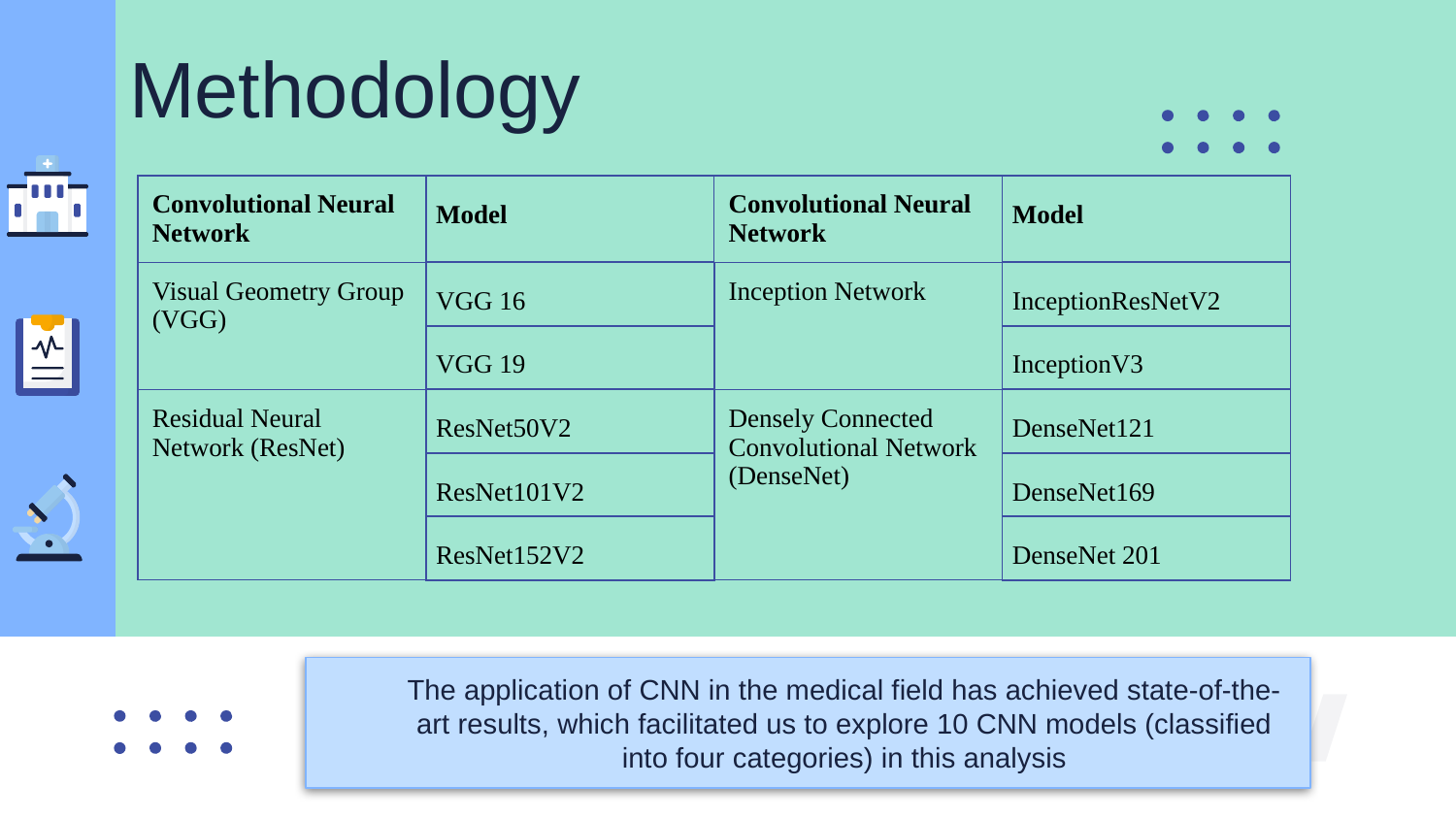

# Methodology

| Convolutional Neural Network | Model | Convolutional Neural Network | Model |
| --- | --- | --- | --- |
| Visual Geometry Group (VGG) | VGG 16 | Inception Network | InceptionResNetV2 |
|  | VGG 19 |  | InceptionV3 |
| Residual Neural Network (ResNet) | ResNet50V2 | Densely Connected Convolutional Network (DenseNet) | DenseNet121 |
|  | ResNet101V2 |  | DenseNet169 |
|  | ResNet152V2 |  | DenseNet 201 |

The application of CNN in the medical field has achieved state-of-the-art results, which facilitated us to explore 10 CNN models (classified into four categories) in this analysis